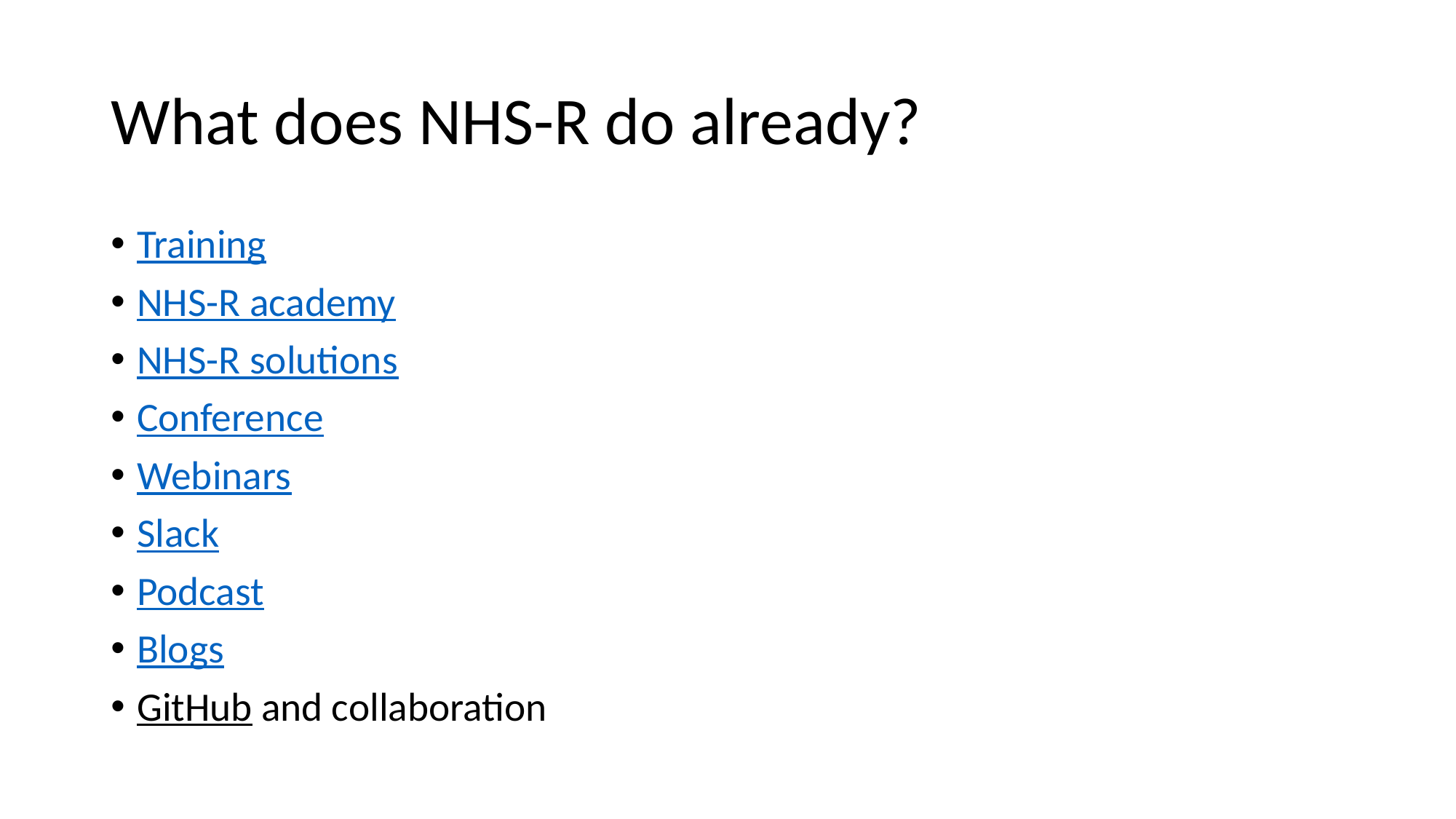

# What does NHS-R do already?
Training
NHS-R academy
NHS-R solutions
Conference
Webinars
Slack
Podcast
Blogs
GitHub and collaboration